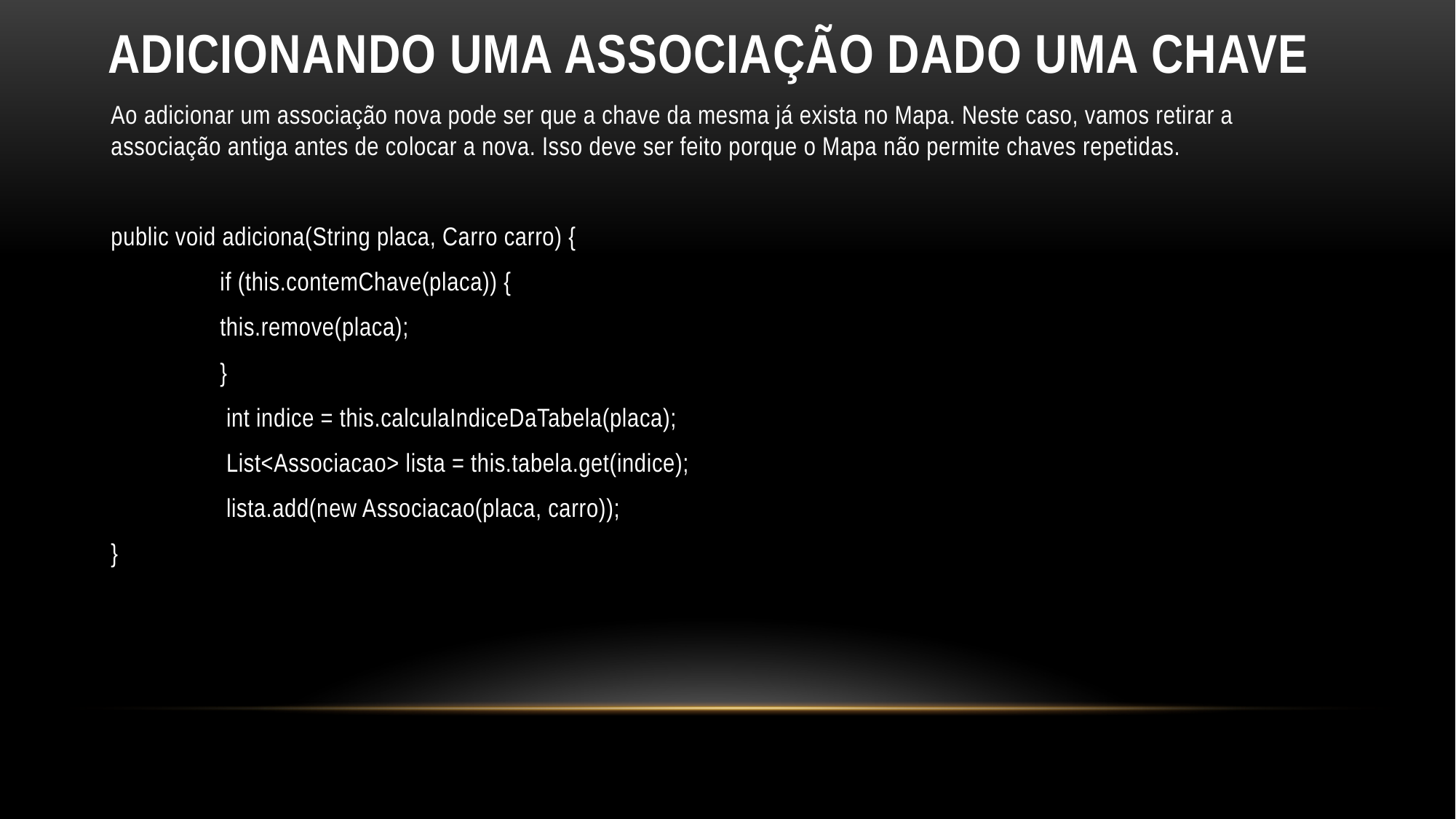

# Adicionando uma associação dado uma chave
Ao adicionar um associação nova pode ser que a chave da mesma já exista no Mapa. Neste caso, vamos retirar a associação antiga antes de colocar a nova. Isso deve ser feito porque o Mapa não permite chaves repetidas.

public void adiciona(String placa, Carro carro) {
 	if (this.contemChave(placa)) {
    	this.remove(placa);
  	}
	 int indice = this.calculaIndiceDaTabela(placa);
 	 List<Associacao> lista = this.tabela.get(indice);
	 lista.add(new Associacao(placa, carro));
}